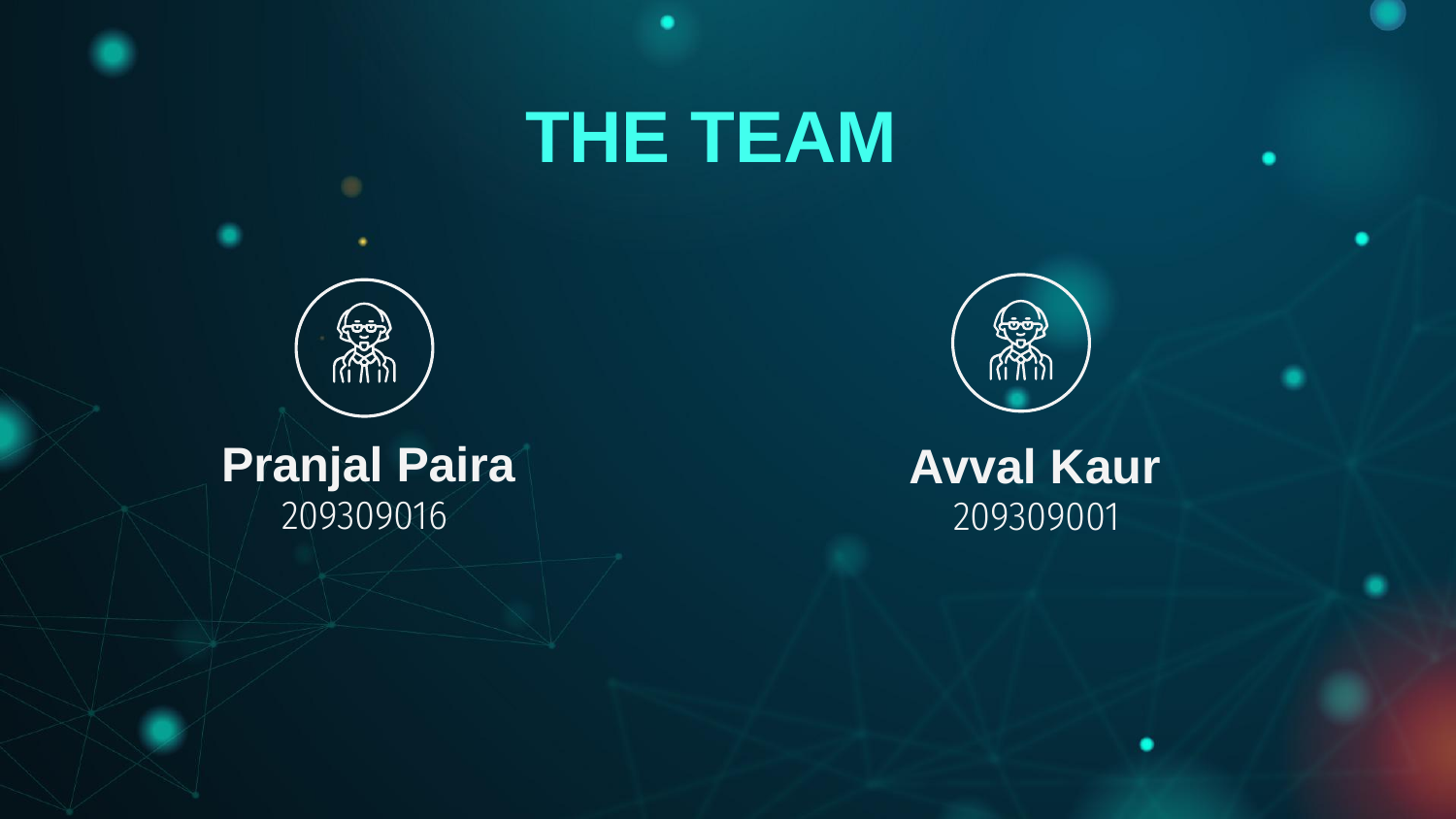

# THE TEAM

Pranjal Paira
Avval Kaur

209309016
209309001